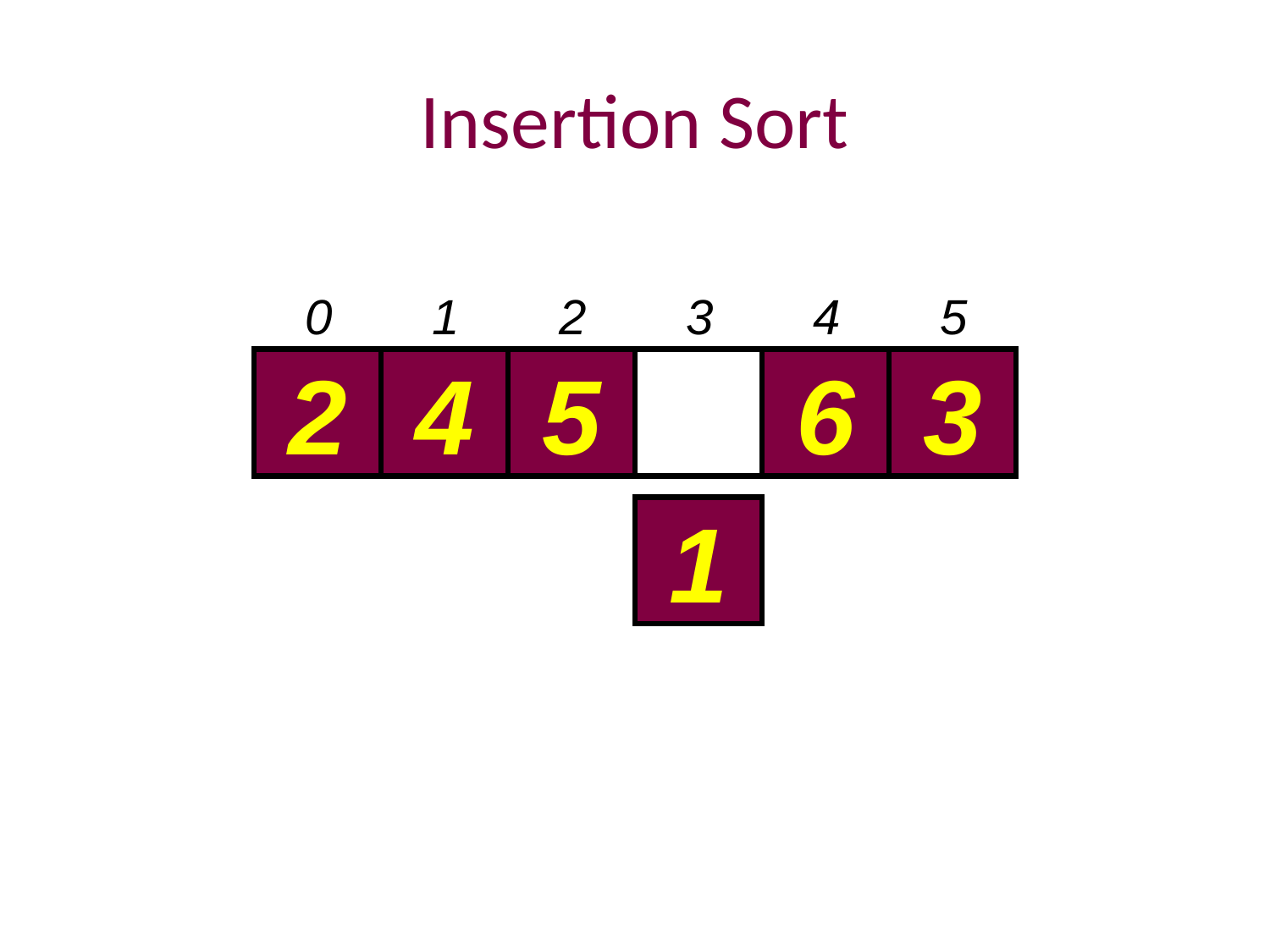

# Insertion Sort
0
1
2
3
4
5

2
4
5
6
3
1